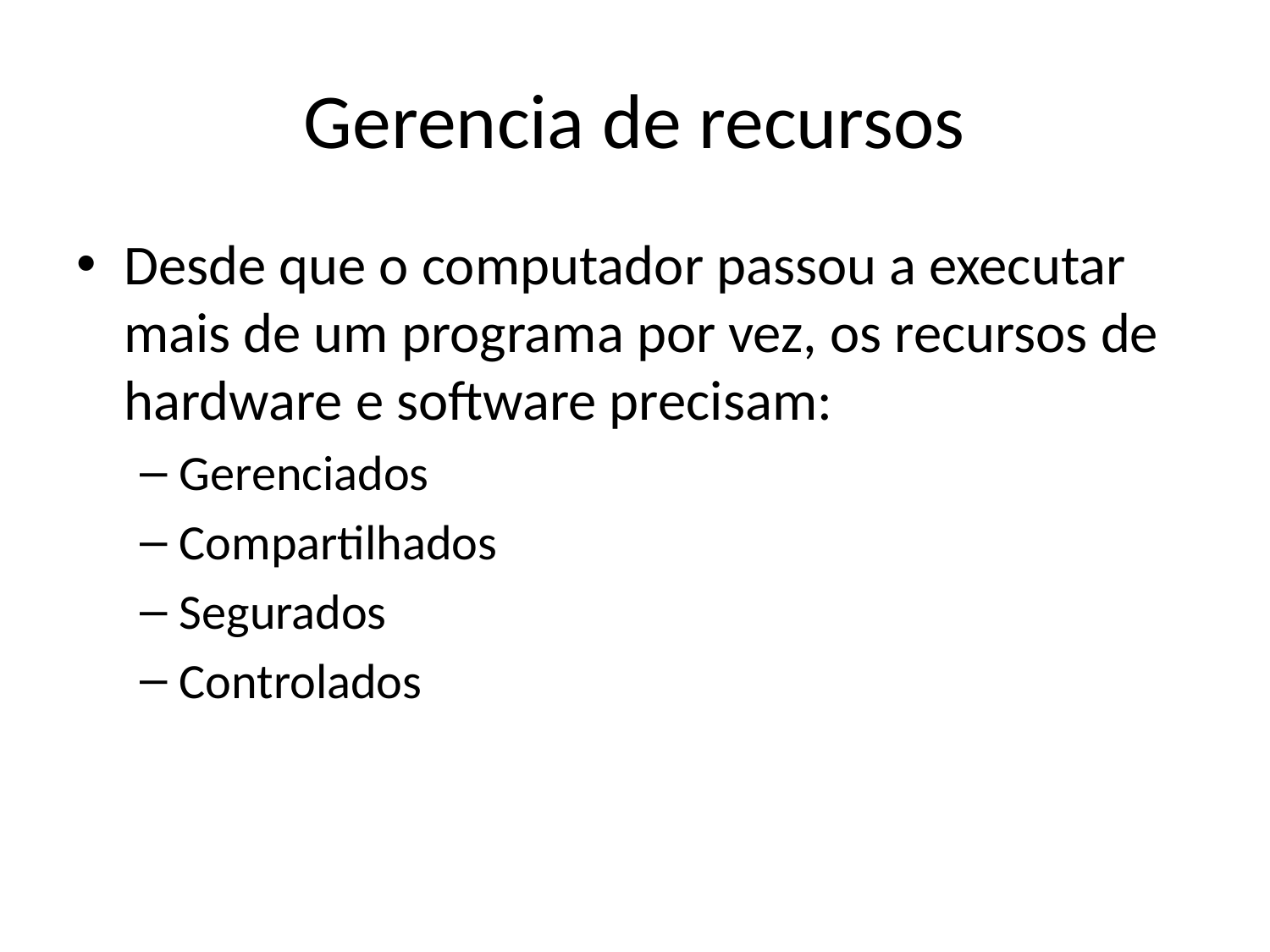

# Gerencia de recursos
Desde que o computador passou a executar mais de um programa por vez, os recursos de hardware e software precisam:
Gerenciados
Compartilhados
Segurados
Controlados